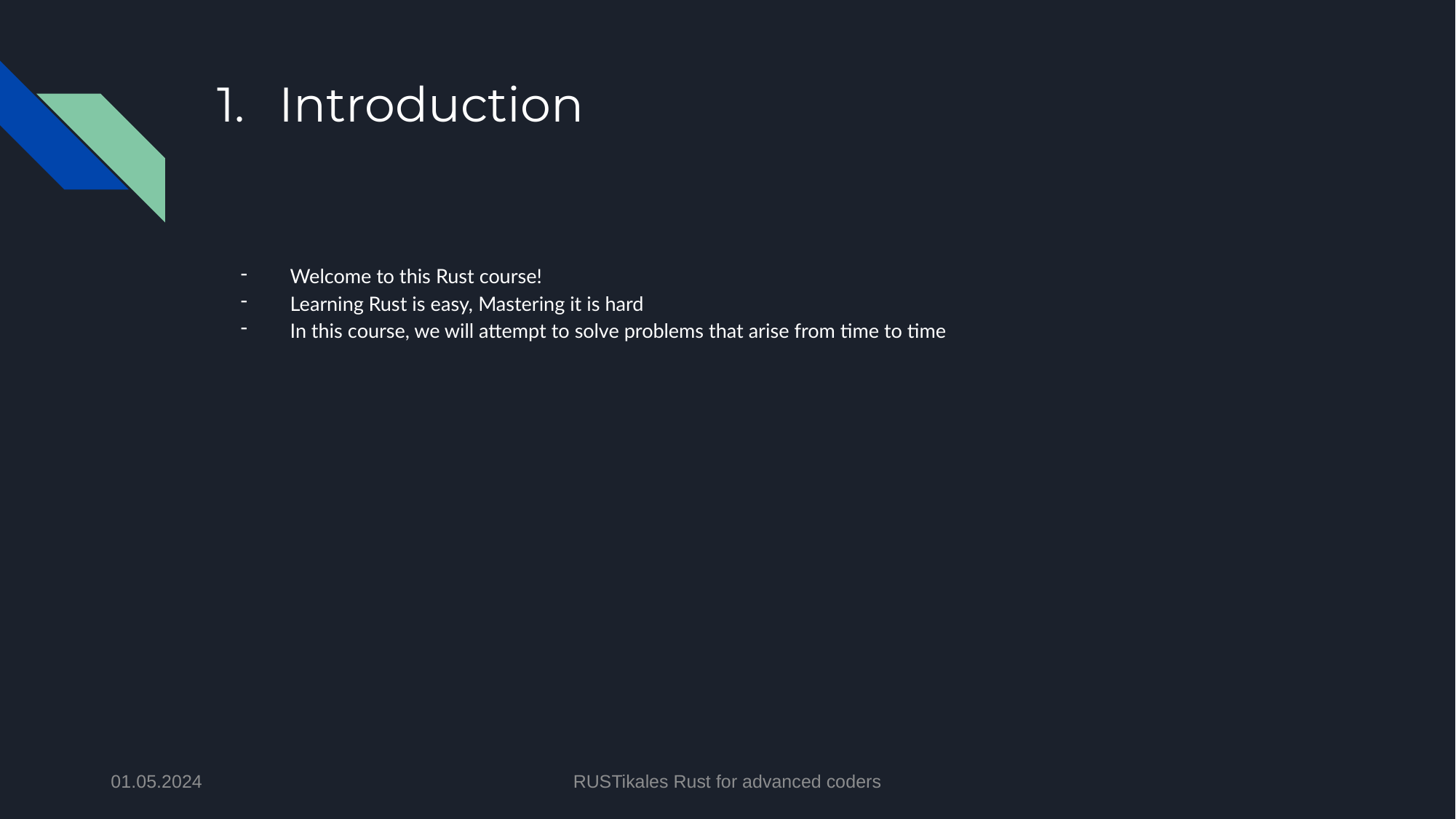

# Introduction
Welcome to this Rust course!
Learning Rust is easy, Mastering it is hard
In this course, we will attempt to solve problems that arise from time to time
01.05.2024
RUSTikales Rust for advanced coders